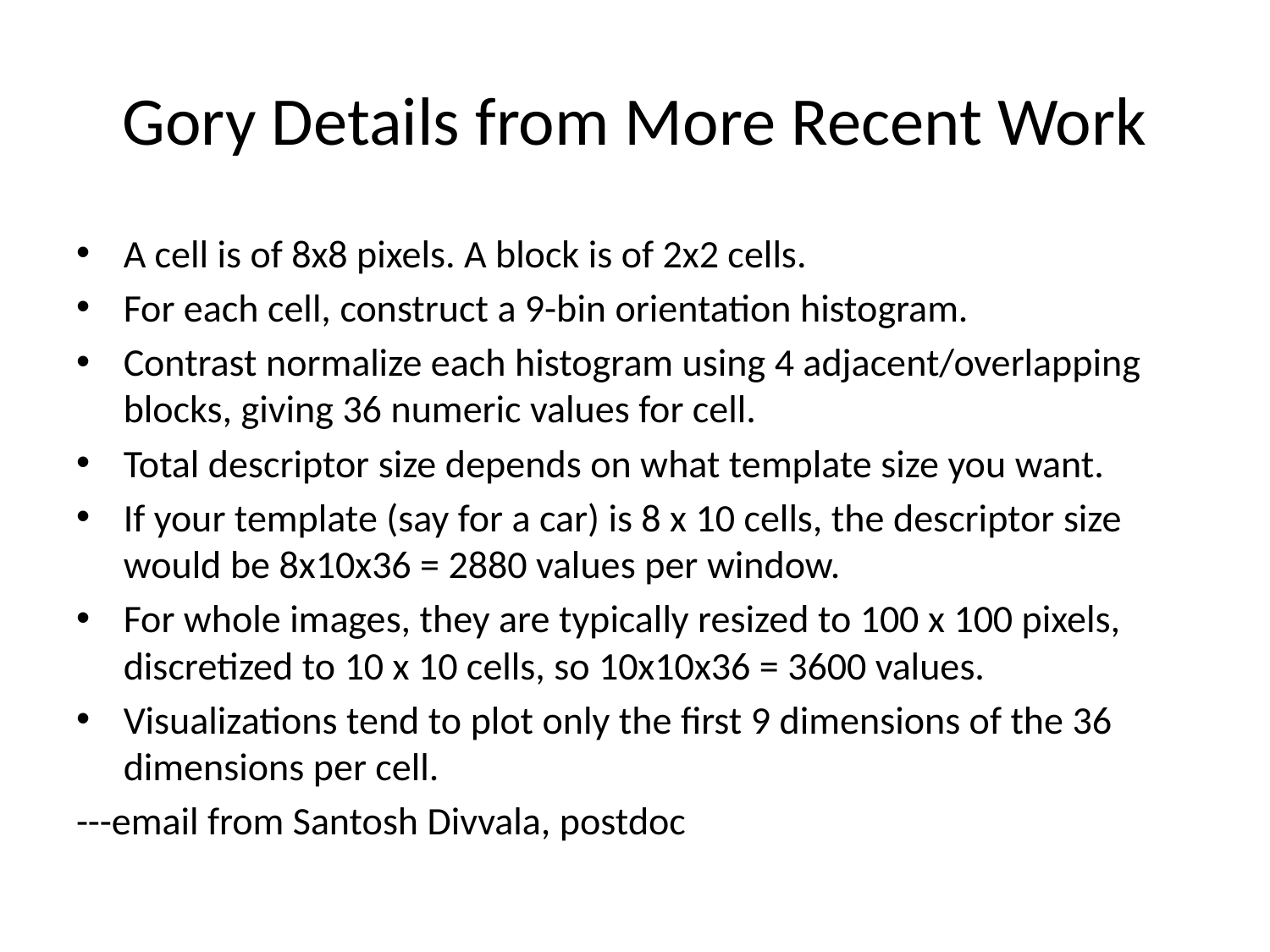

# Gory Details from More Recent Work
A cell is of 8x8 pixels. A block is of 2x2 cells.
For each cell, construct a 9-bin orientation histogram.
Contrast normalize each histogram using 4 adjacent/overlapping blocks, giving 36 numeric values for cell.
Total descriptor size depends on what template size you want.
If your template (say for a car) is 8 x 10 cells, the descriptor size would be 8x10x36 = 2880 values per window.
For whole images, they are typically resized to 100 x 100 pixels, discretized to 10 x 10 cells, so 10x10x36 = 3600 values.
Visualizations tend to plot only the first 9 dimensions of the 36 dimensions per cell.
---email from Santosh Divvala, postdoc